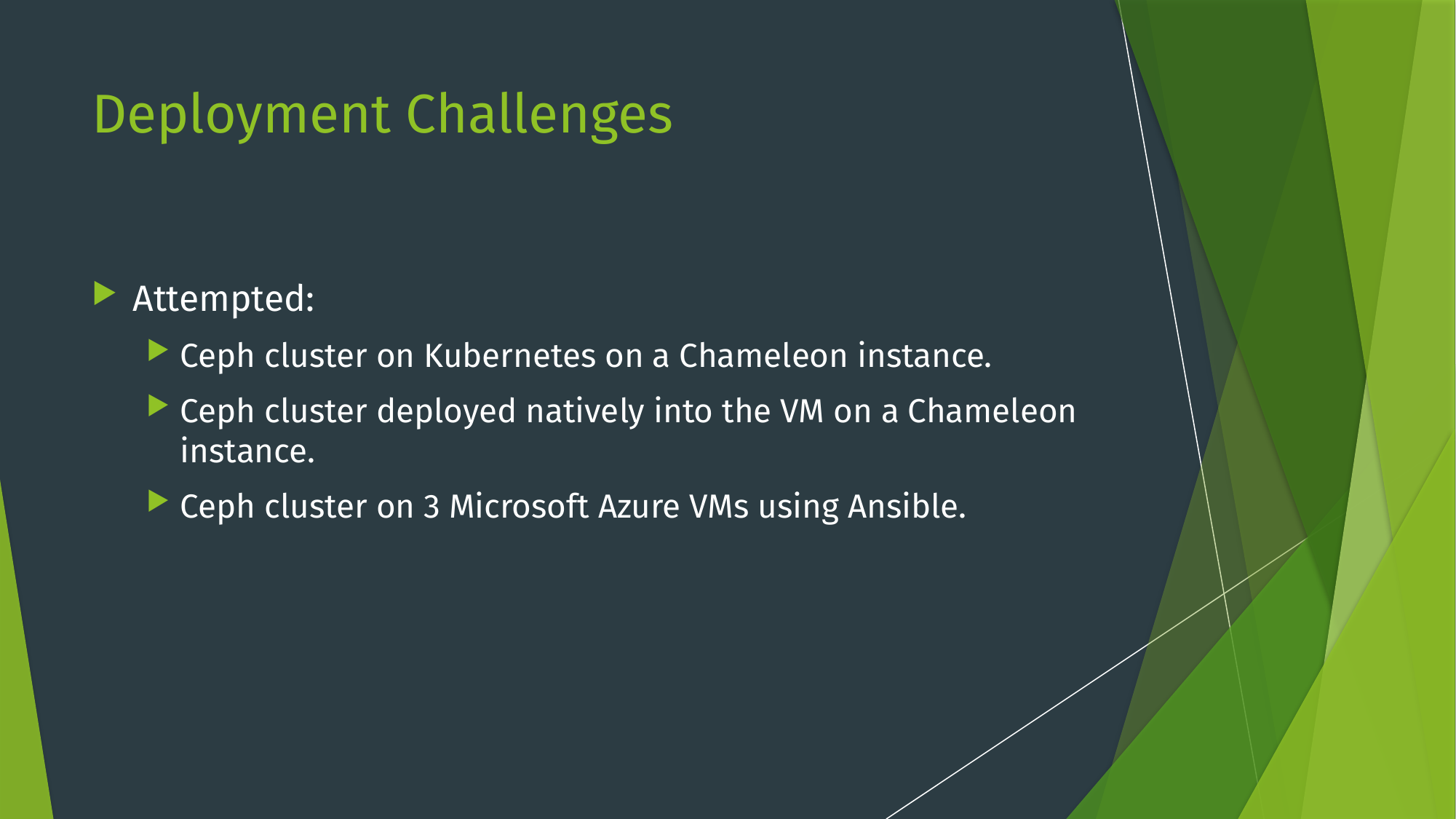

# Deployment Challenges

Attempted:
Ceph cluster on Kubernetes on a Chameleon instance.
Ceph cluster deployed natively into the VM on a Chameleon instance.
Ceph cluster on 3 Microsoft Azure VMs using Ansible.